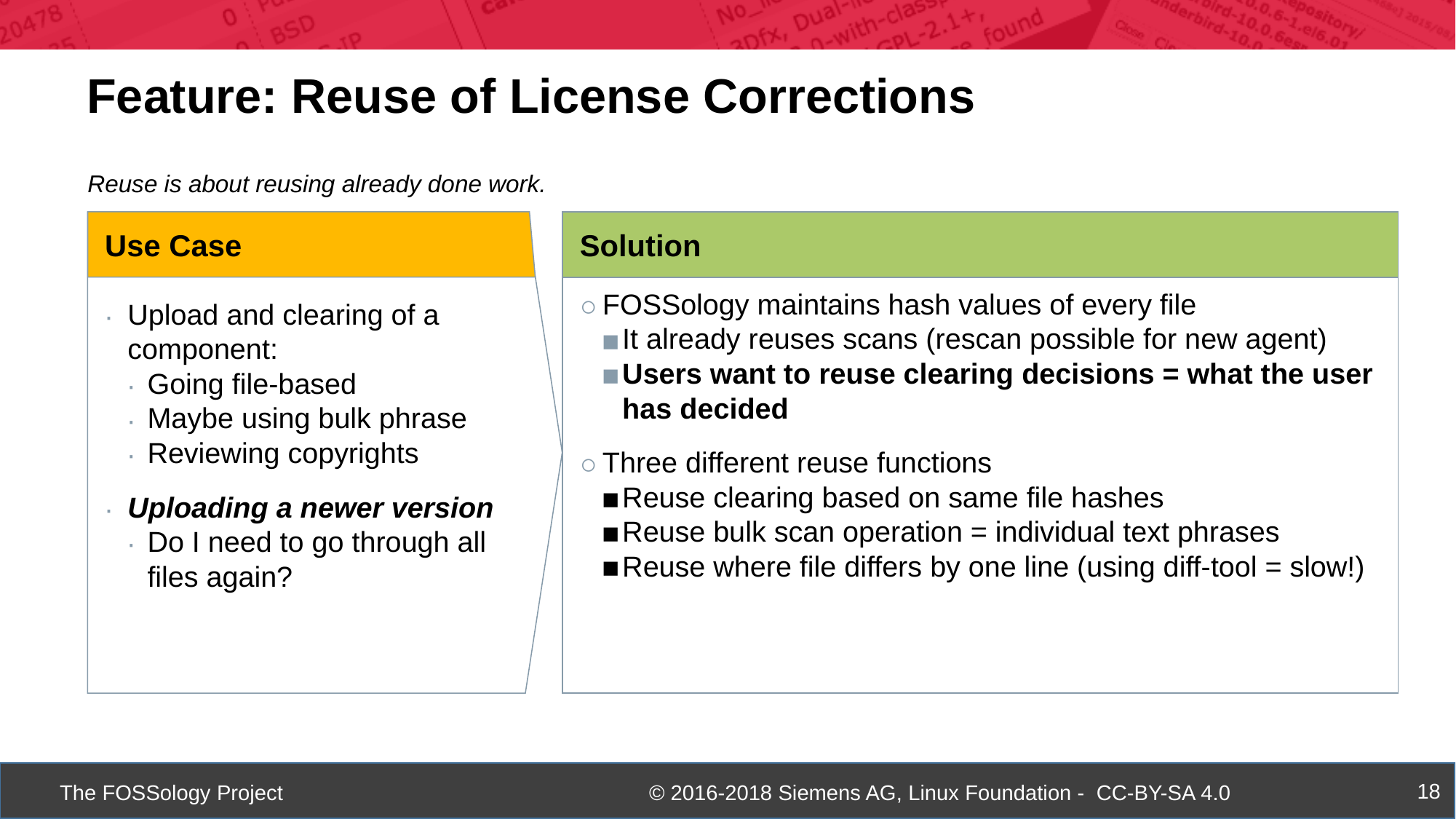

Feature: Reuse of License Corrections
Reuse is about reusing already done work.
Use Case
Solution

Upload and clearing of a component:
Going file-based
Maybe using bulk phrase
Reviewing copyrights
Uploading a newer version
Do I need to go through all files again?

FOSSology maintains hash values of every file
It already reuses scans (rescan possible for new agent)
Users want to reuse clearing decisions = what the user has decided
Three different reuse functions
Reuse clearing based on same file hashes
Reuse bulk scan operation = individual text phrases
Reuse where file differs by one line (using diff-tool = slow!)